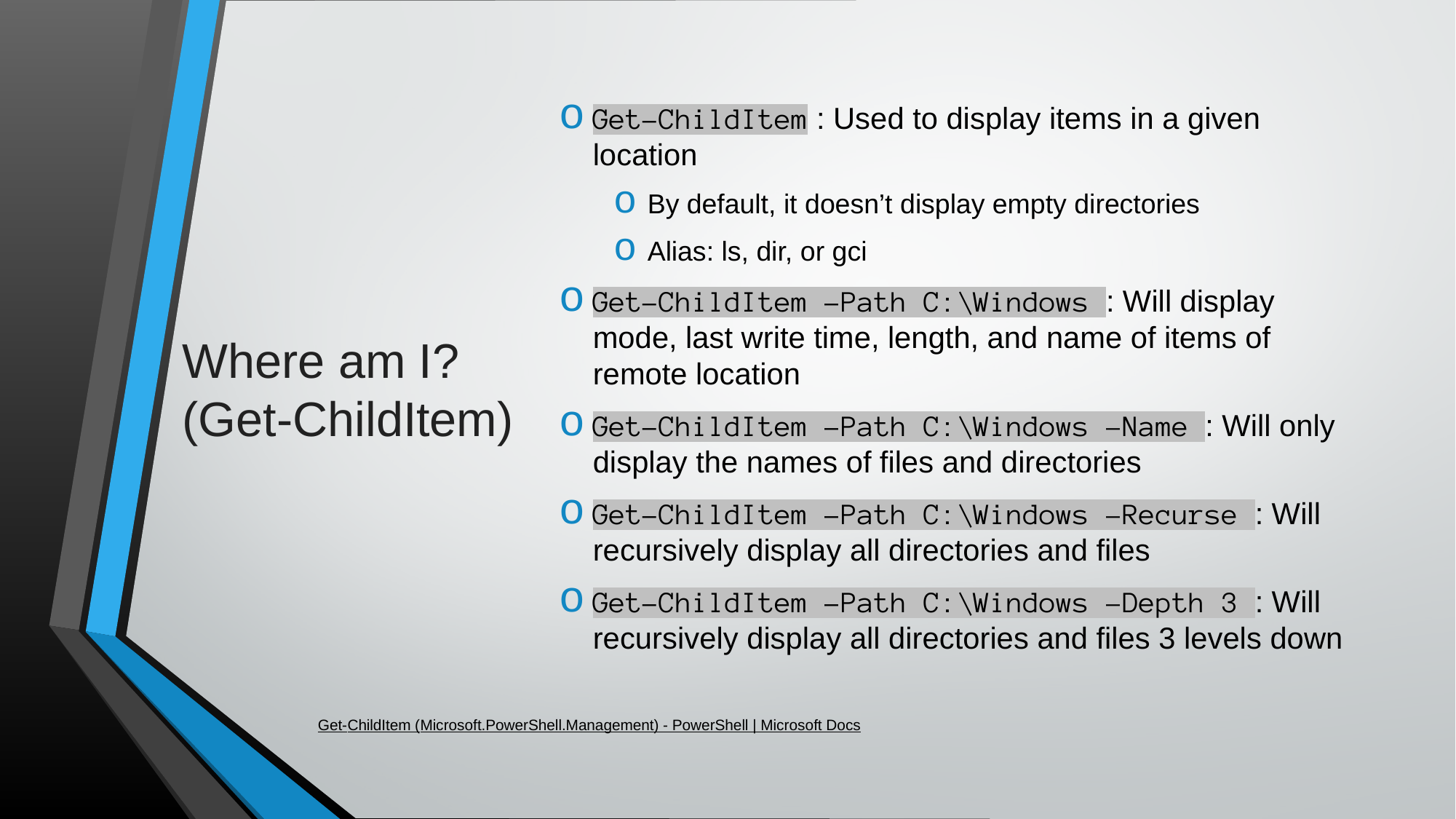

Get-ChildItem : Used to display items in a given location
By default, it doesn’t display empty directories
Alias: ls, dir, or gci
Get-ChildItem -Path C:\Windows : Will display mode, last write time, length, and name of items of remote location
Get-ChildItem -Path C:\Windows –Name : Will only display the names of files and directories
Get-ChildItem -Path C:\Windows –Recurse : Will recursively display all directories and files
Get-ChildItem -Path C:\Windows –Depth 3 : Will recursively display all directories and files 3 levels down
# Where am I? (Get-ChildItem)
Get-ChildItem (Microsoft.PowerShell.Management) - PowerShell | Microsoft Docs